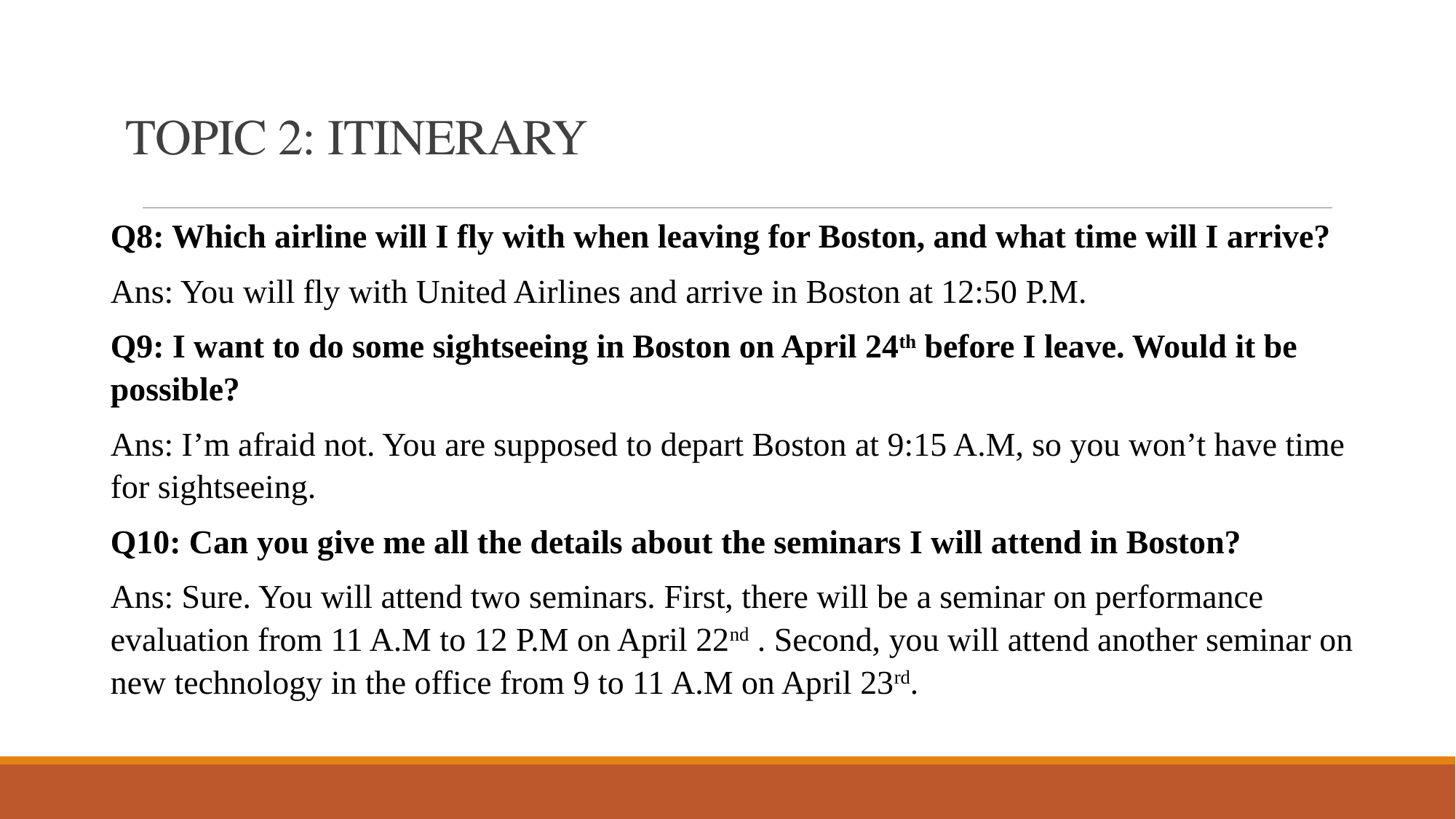

# TOPIC 2: ITINERARY
Q8: Which airline will I fly with when leaving for Boston, and what time will I arrive?
Ans: You will fly with United Airlines and arrive in Boston at 12:50 P.M.
Q9: I want to do some sightseeing in Boston on April 24th before I leave. Would it be possible?
Ans: I’m afraid not. You are supposed to depart Boston at 9:15 A.M, so you won’t have time for sightseeing.
Q10: Can you give me all the details about the seminars I will attend in Boston?
Ans: Sure. You will attend two seminars. First, there will be a seminar on performance evaluation from 11 A.M to 12 P.M on April 22nd . Second, you will attend another seminar on new technology in the office from 9 to 11 A.M on April 23rd.